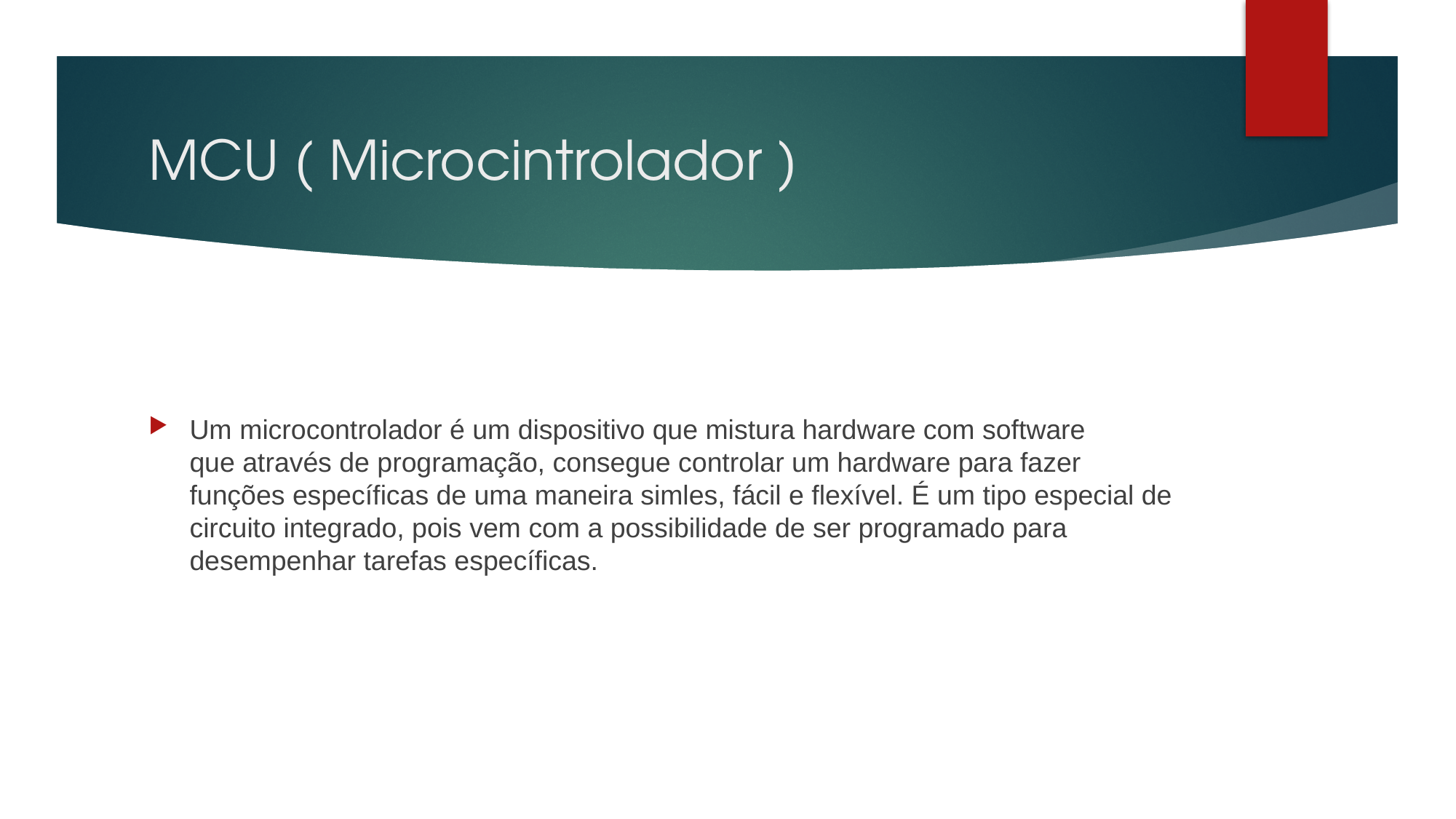

# MCU ( Microcintrolador )

Um microcontrolador é um dispositivo que mistura hardware com software
que através de programação, consegue controlar um hardware para fazer funções específicas de uma maneira simles, fácil e flexível. É um tipo especial de circuito integrado, pois vem com a possibilidade de ser programado para desempenhar tarefas específicas.